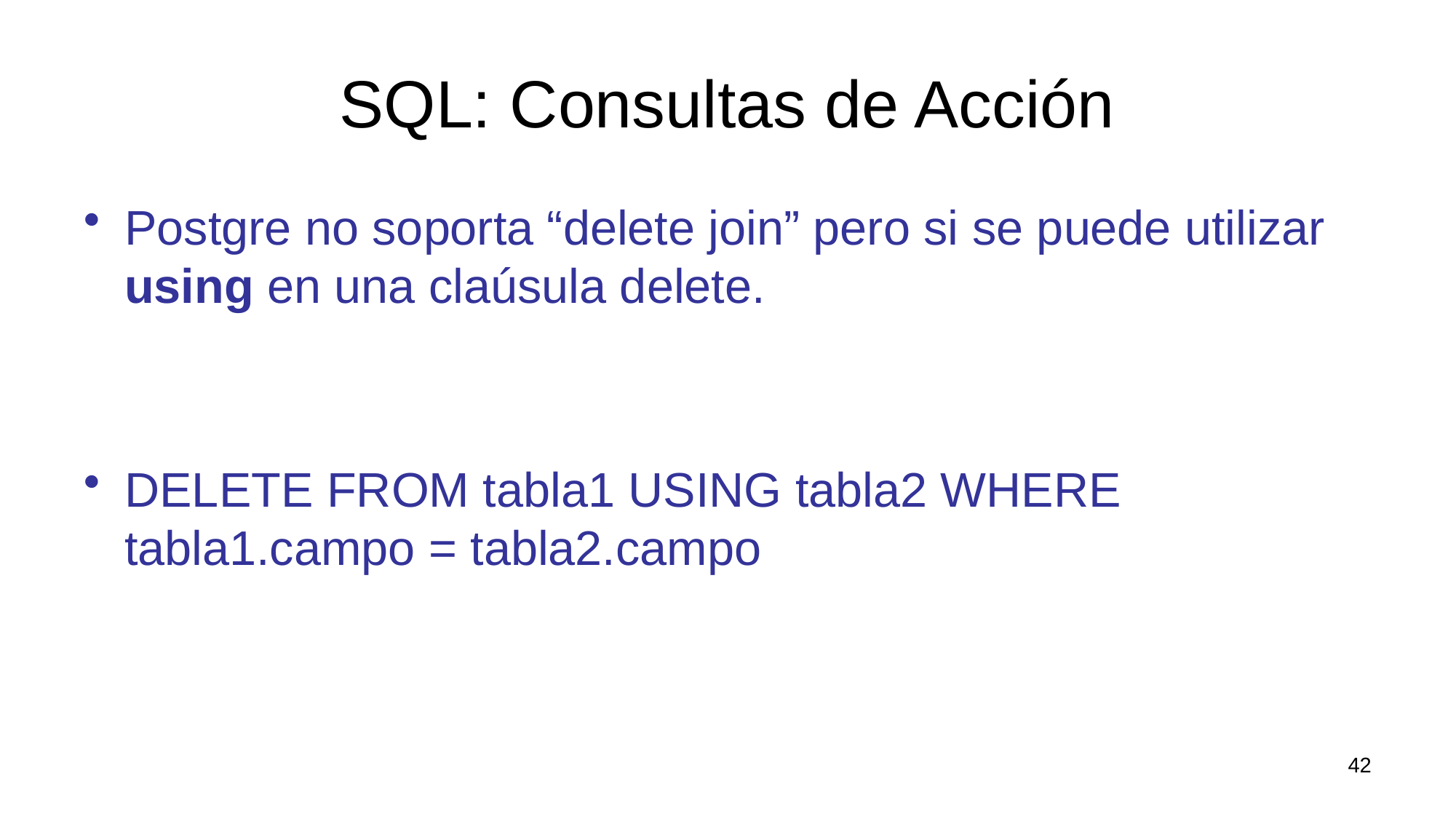

# SQL: Consultas de Acción
Postgre no soporta “delete join” pero si se puede utilizar using en una claúsula delete.

DELETE FROM tabla1 USING tabla2 WHERE tabla1.campo = tabla2.campo
42